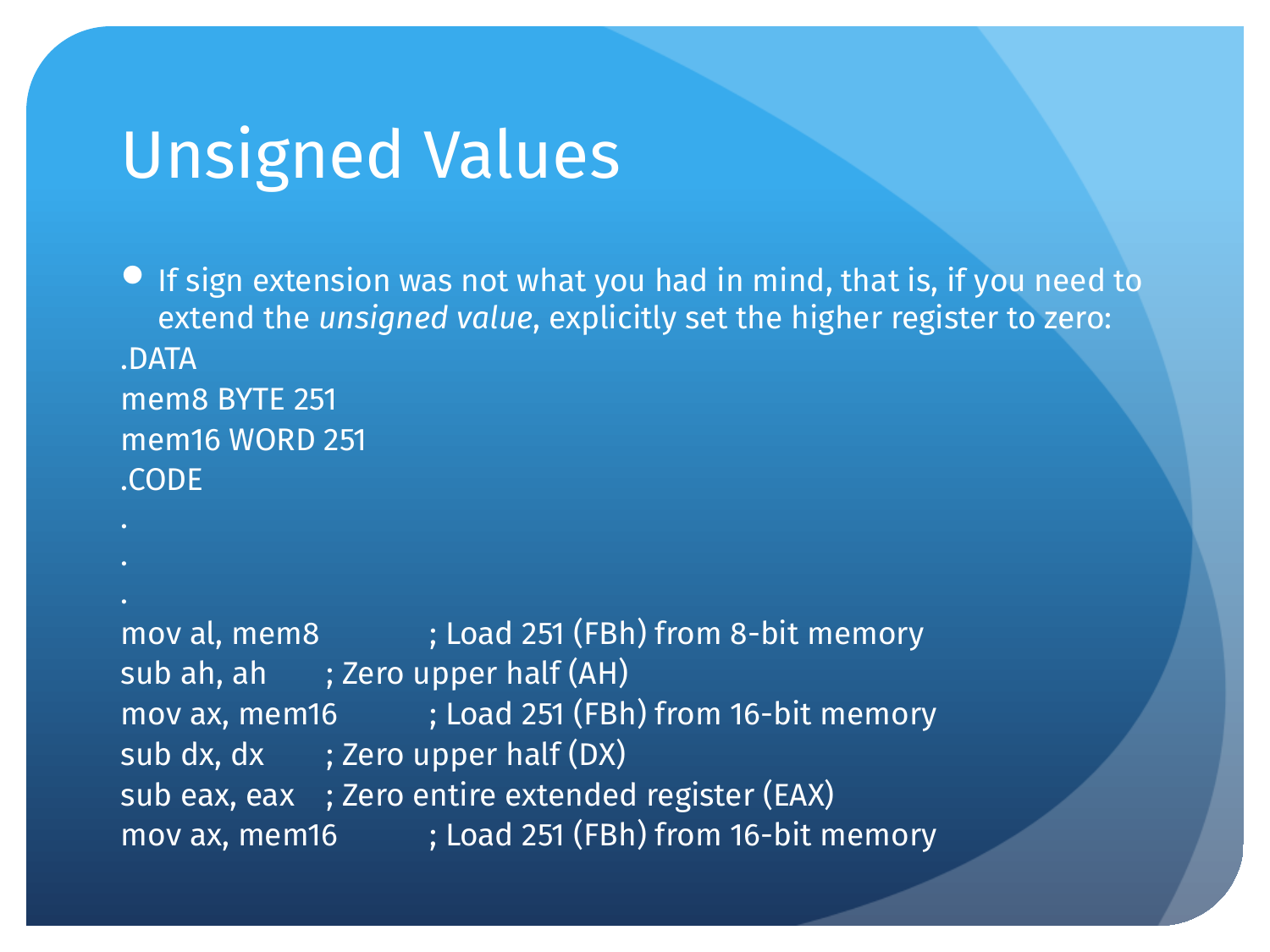

# Unsigned Values
If sign extension was not what you had in mind, that is, if you need to extend the unsigned value, explicitly set the higher register to zero:
.DATA
mem8 BYTE 251
mem16 WORD 251
.CODE
.
.
.
mov al, mem8 		; Load 251 (FBh) from 8-bit memory
sub ah, ah 		; Zero upper half (AH)
mov ax, mem16 		; Load 251 (FBh) from 16-bit memory
sub dx, dx 		; Zero upper half (DX)
sub eax, eax		; Zero entire extended register (EAX)
mov ax, mem16		; Load 251 (FBh) from 16-bit memory